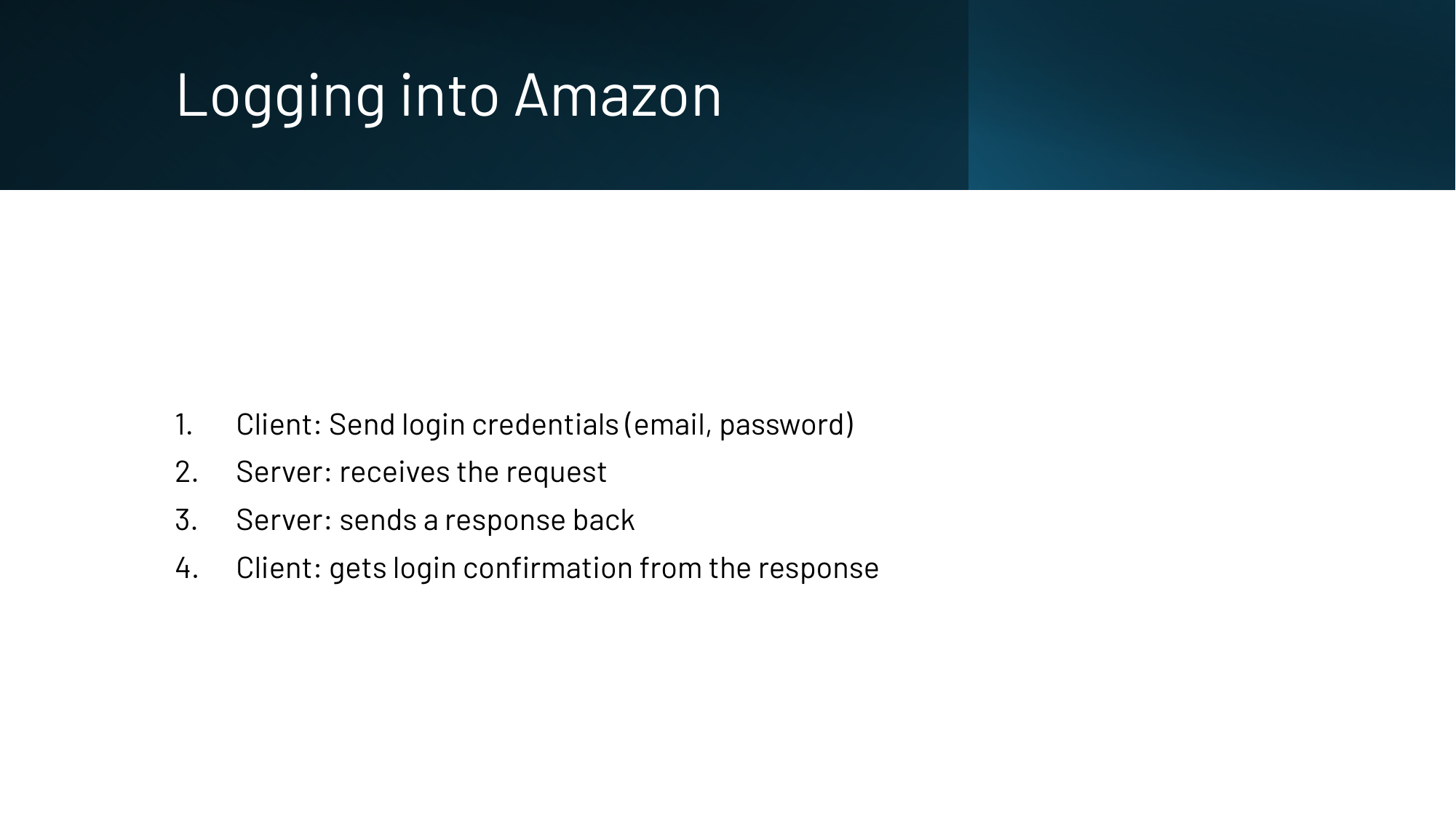

# Logging into Amazon
Client: Send login credentials (email, password)
Server: receives the request
Server: sends a response back
Client: gets login confirmation from the response